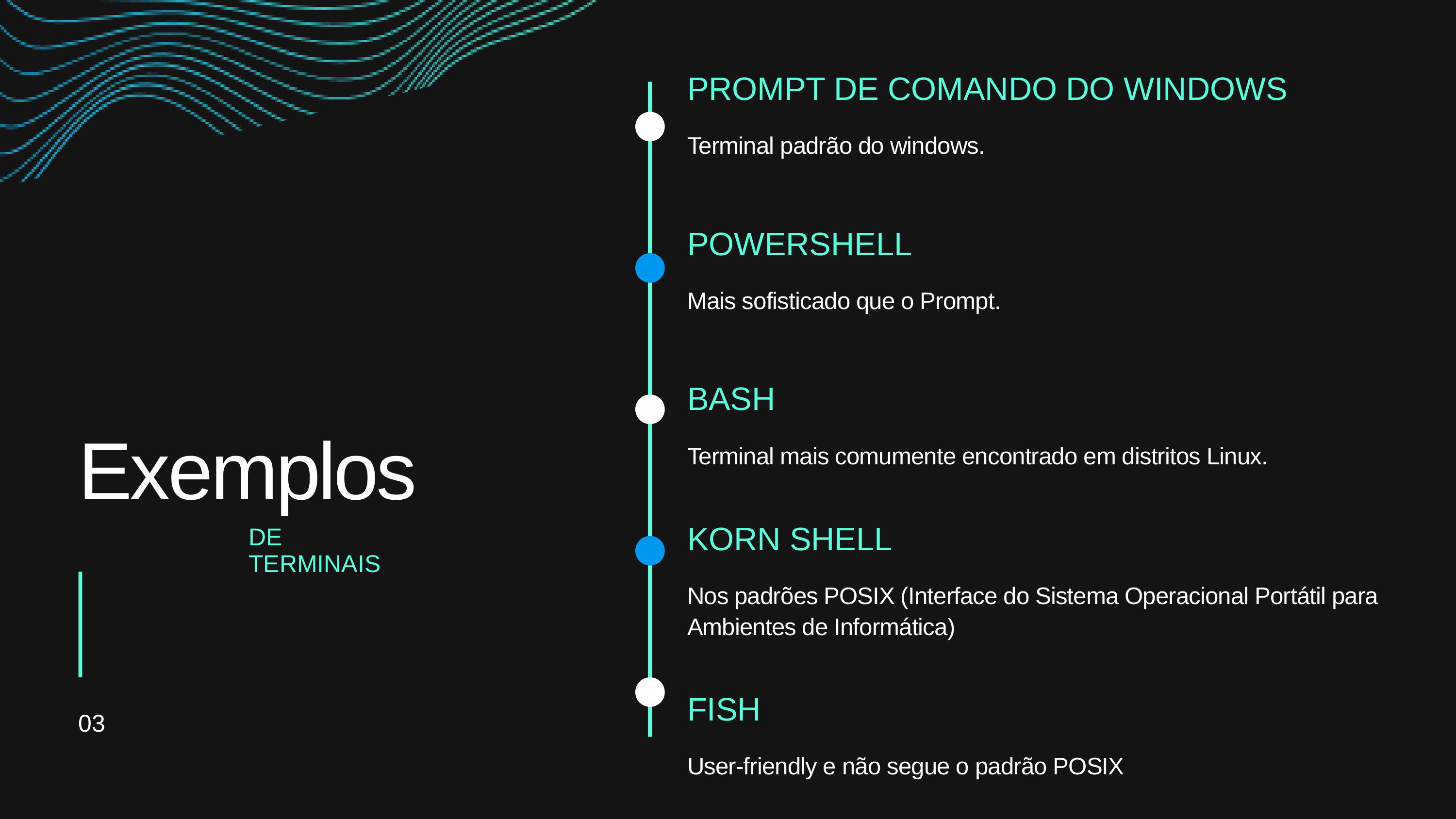

PROMPT DE COMANDO DO WINDOWS
Terminal padrão do windows.

POWERSHELL
Mais sofisticado que o Prompt.

BASH
Terminal mais comumente encontrado em distritos Linux.

Exemplos
KORN SHELL
Nos padrões POSIX (Interface do Sistema Operacional Portátil para Ambientes de Informática)
DE TERMINAIS

FISH
User-friendly e não segue o padrão POSIX
03